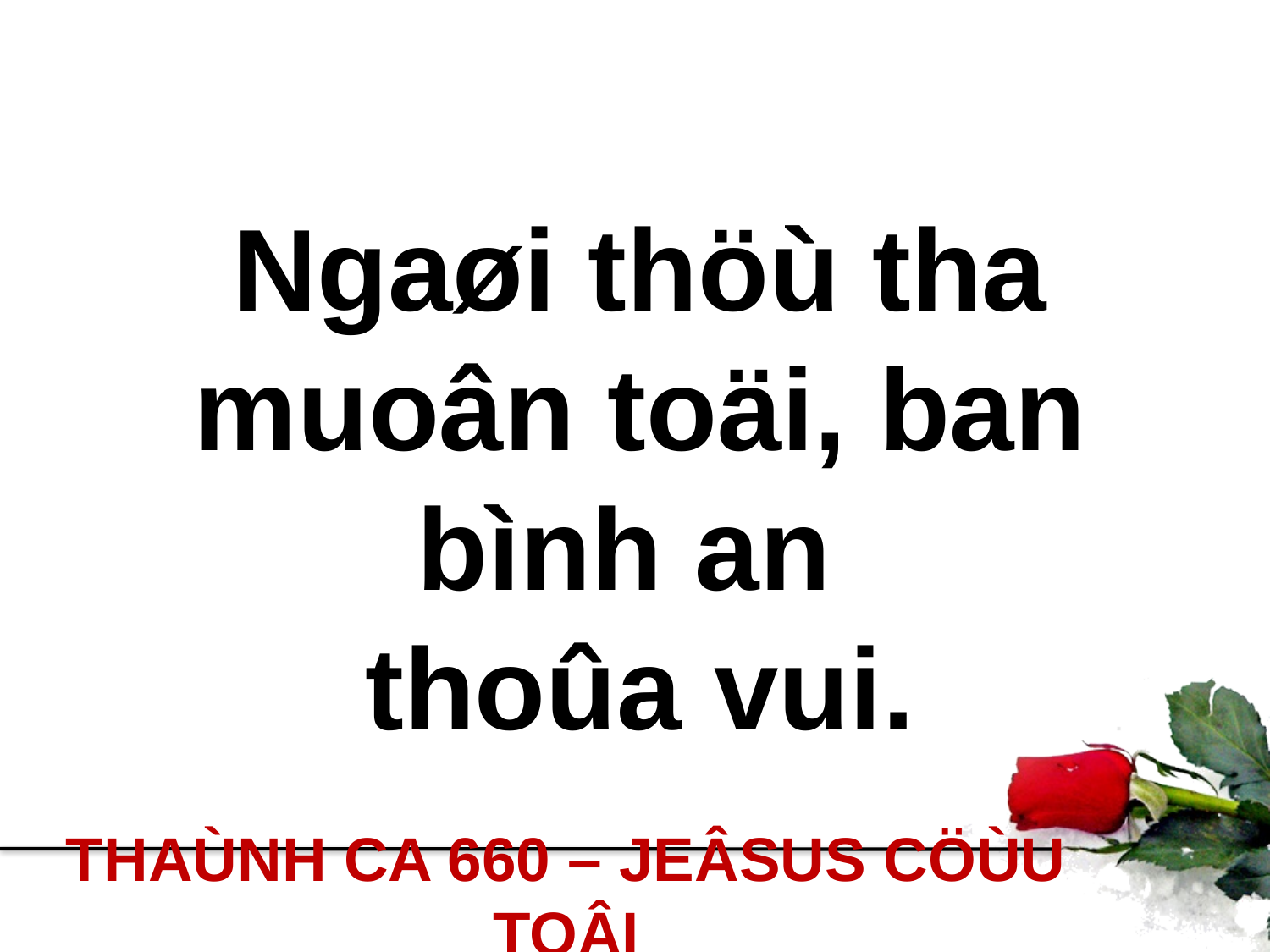

Ngaøi thöù tha muoân toäi, ban bình an
thoûa vui.
THAÙNH CA 660 – JEÂSUS CÖÙU TOÂI